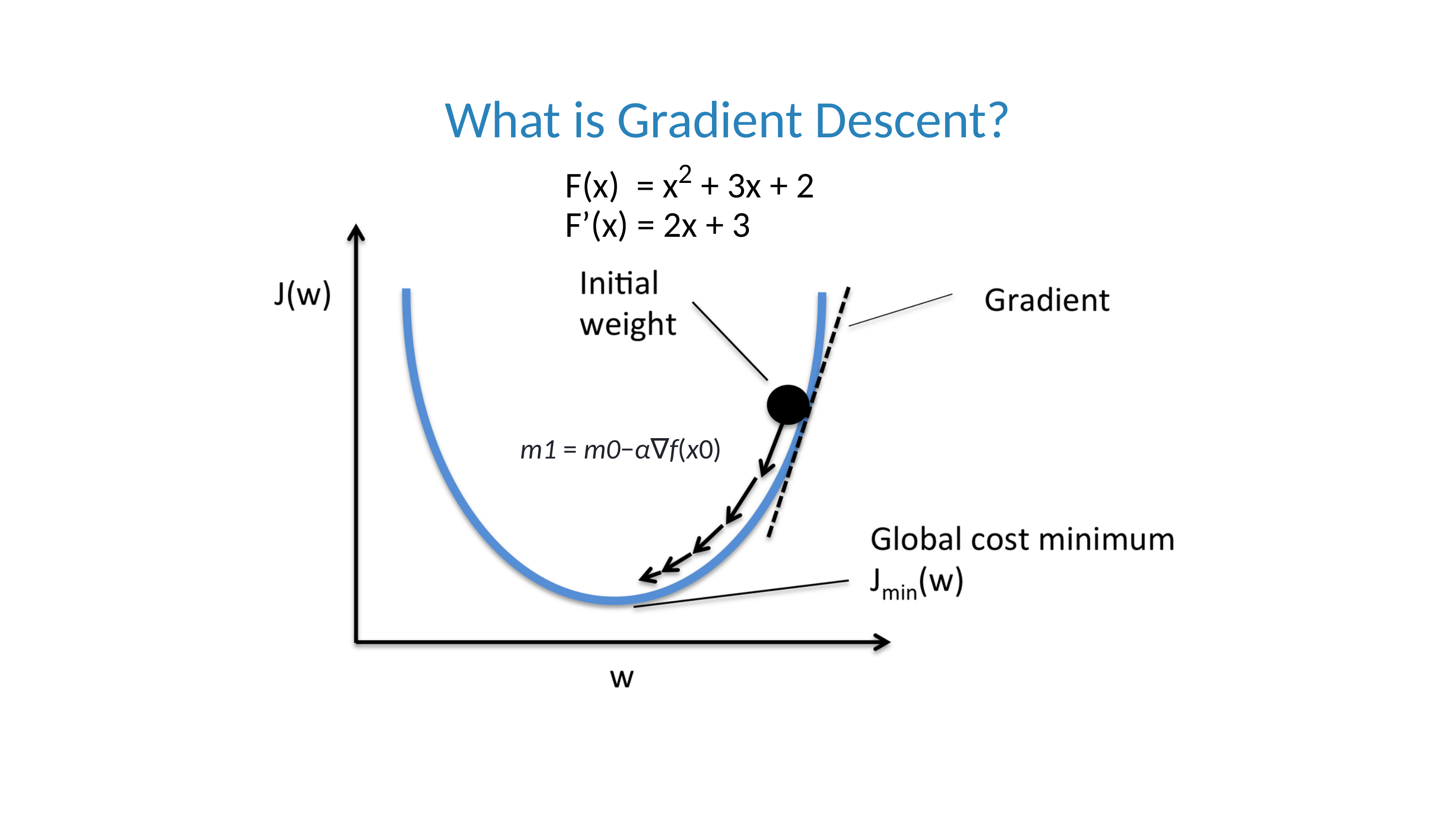

What is Gradient Descent?
F(x)  = x2 + 3x + 2
F’(x) = 2x + 3

m1 ​= m0​−α∇f(x0​)